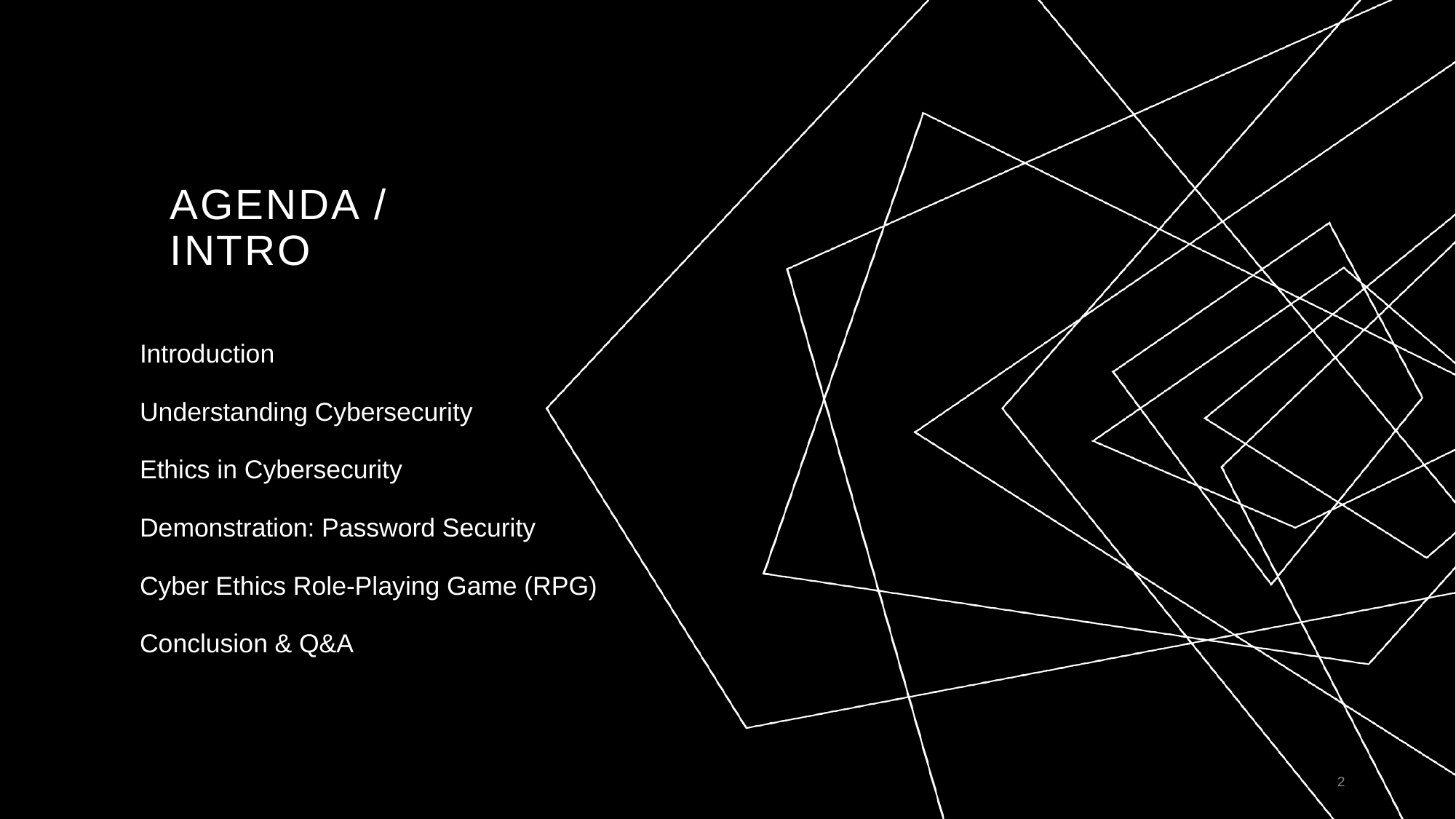

# AGENDA / Intro
Introduction
Understanding Cybersecurity
Ethics in Cybersecurity
Demonstration: Password Security
Cyber Ethics Role-Playing Game (RPG)
Conclusion & Q&A
2